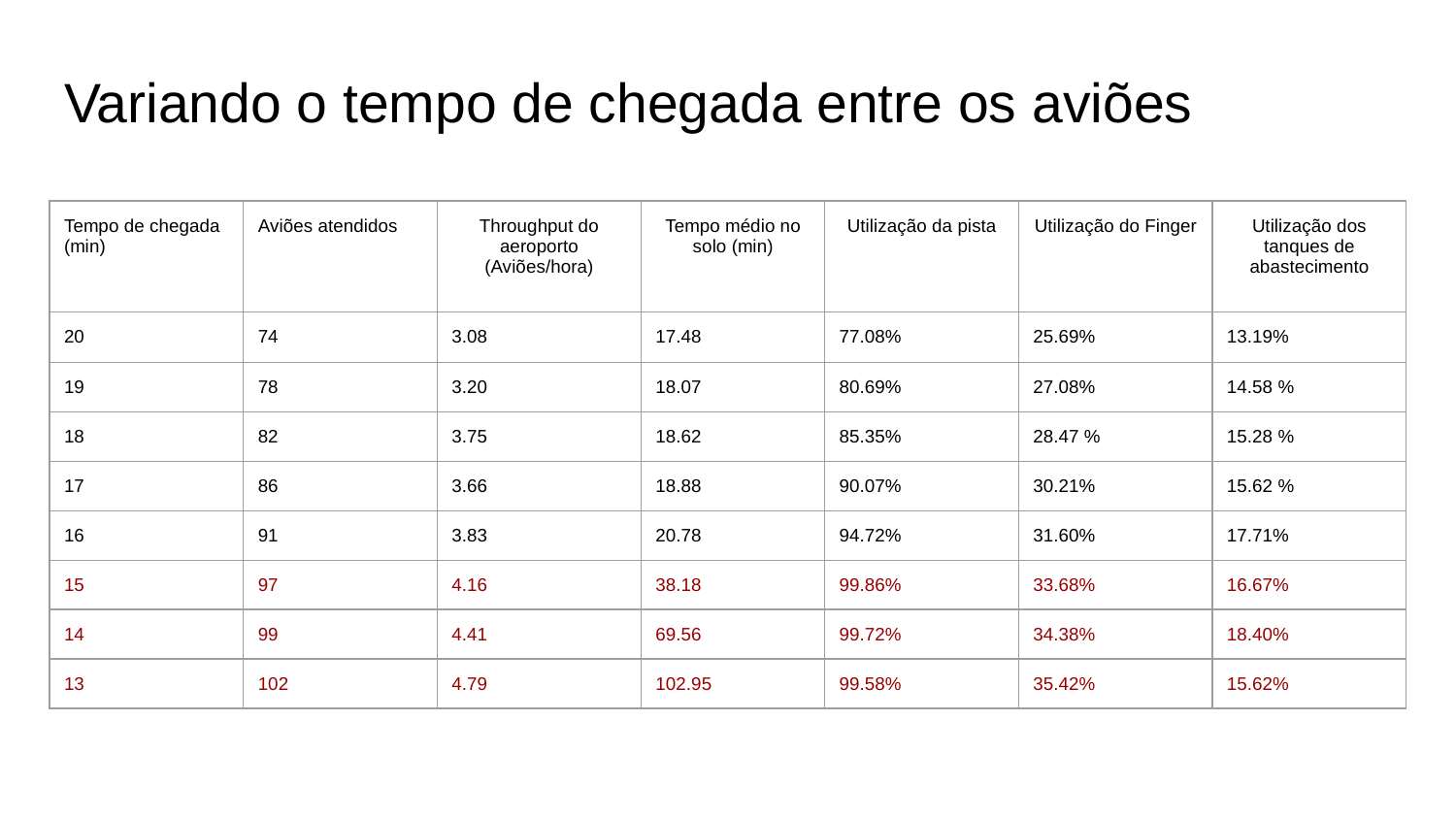

# Variando o tempo de chegada entre os aviões
| Tempo de chegada (min) | Aviões atendidos | Throughput do aeroporto (Aviões/hora) | Tempo médio no solo (min) | Utilização da pista | Utilização do Finger | Utilização dos tanques de abastecimento |
| --- | --- | --- | --- | --- | --- | --- |
| 20 | 74 | 3.08 | 17.48 | 77.08% | 25.69% | 13.19% |
| 19 | 78 | 3.20 | 18.07 | 80.69% | 27.08% | 14.58 % |
| 18 | 82 | 3.75 | 18.62 | 85.35% | 28.47 % | 15.28 % |
| 17 | 86 | 3.66 | 18.88 | 90.07% | 30.21% | 15.62 % |
| 16 | 91 | 3.83 | 20.78 | 94.72% | 31.60% | 17.71% |
| 15 | 97 | 4.16 | 38.18 | 99.86% | 33.68% | 16.67% |
| 14 | 99 | 4.41 | 69.56 | 99.72% | 34.38% | 18.40% |
| 13 | 102 | 4.79 | 102.95 | 99.58% | 35.42% | 15.62% |